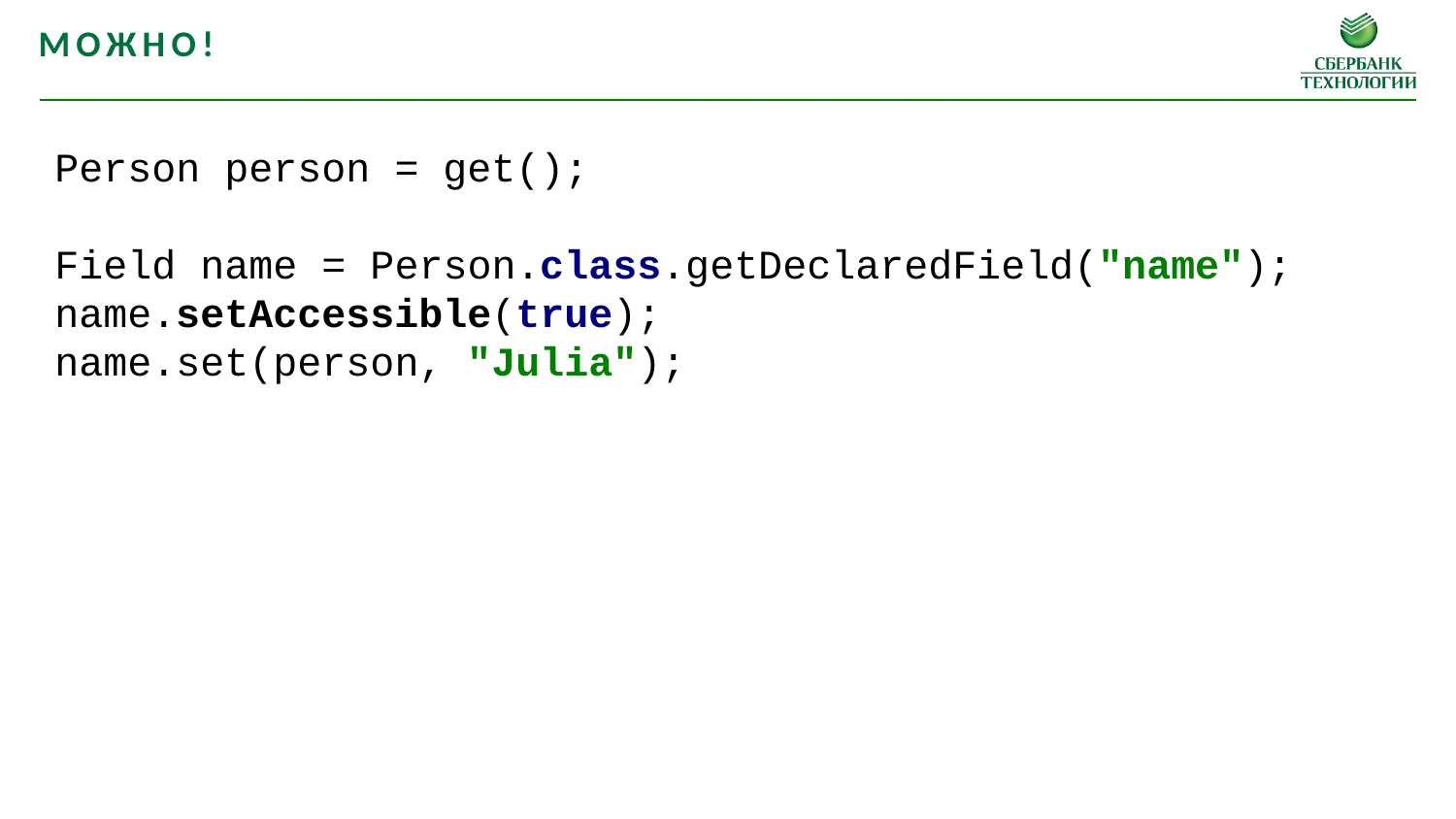

Можно!
Person person = get();
Field name = Person.class.getDeclaredField("name");
name.setAccessible(true);
name.set(person, "Julia");